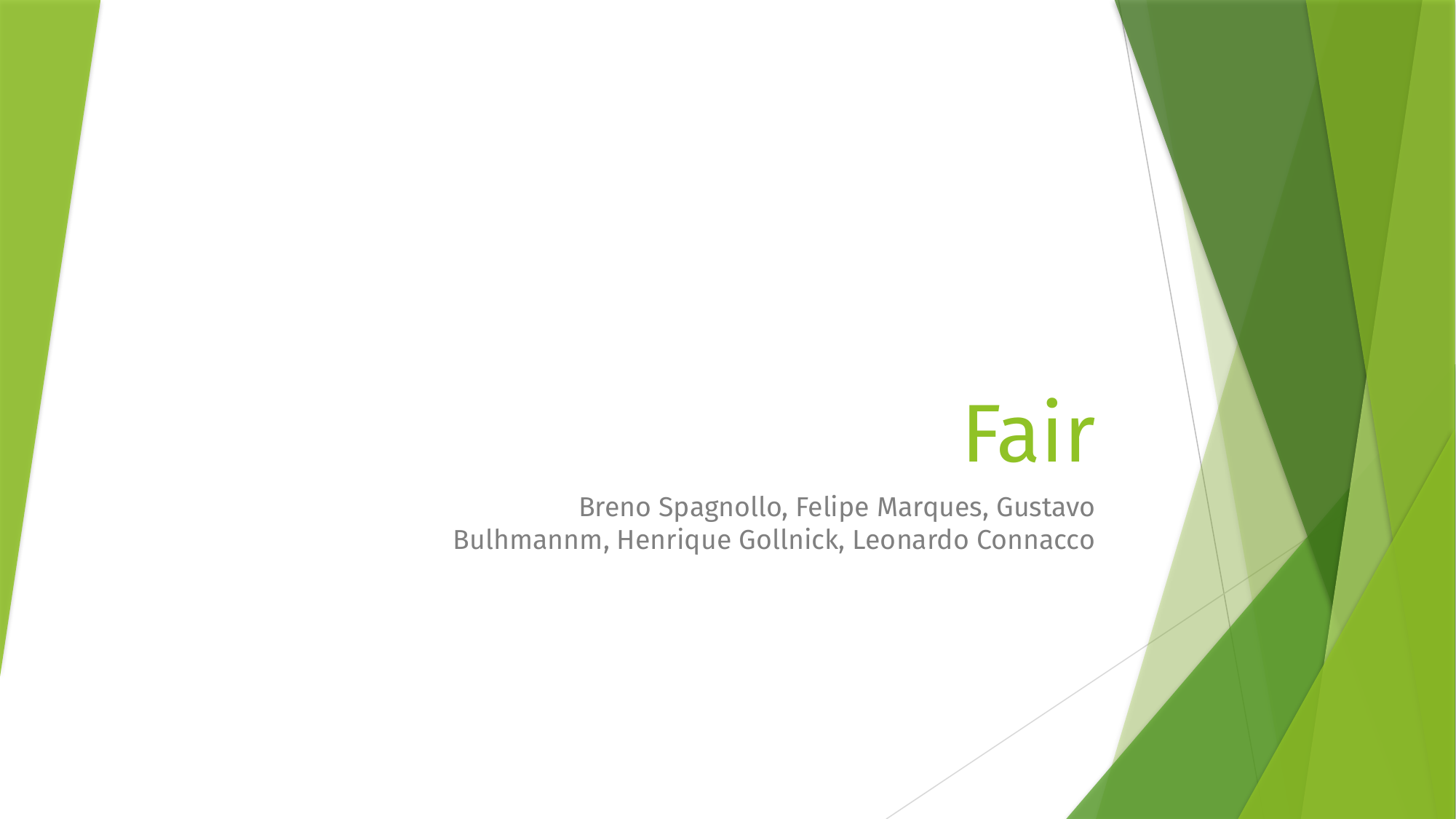

# Fair
Breno Spagnollo, Felipe Marques, Gustavo Bulhmannm, Henrique Gollnick, Leonardo Connacco